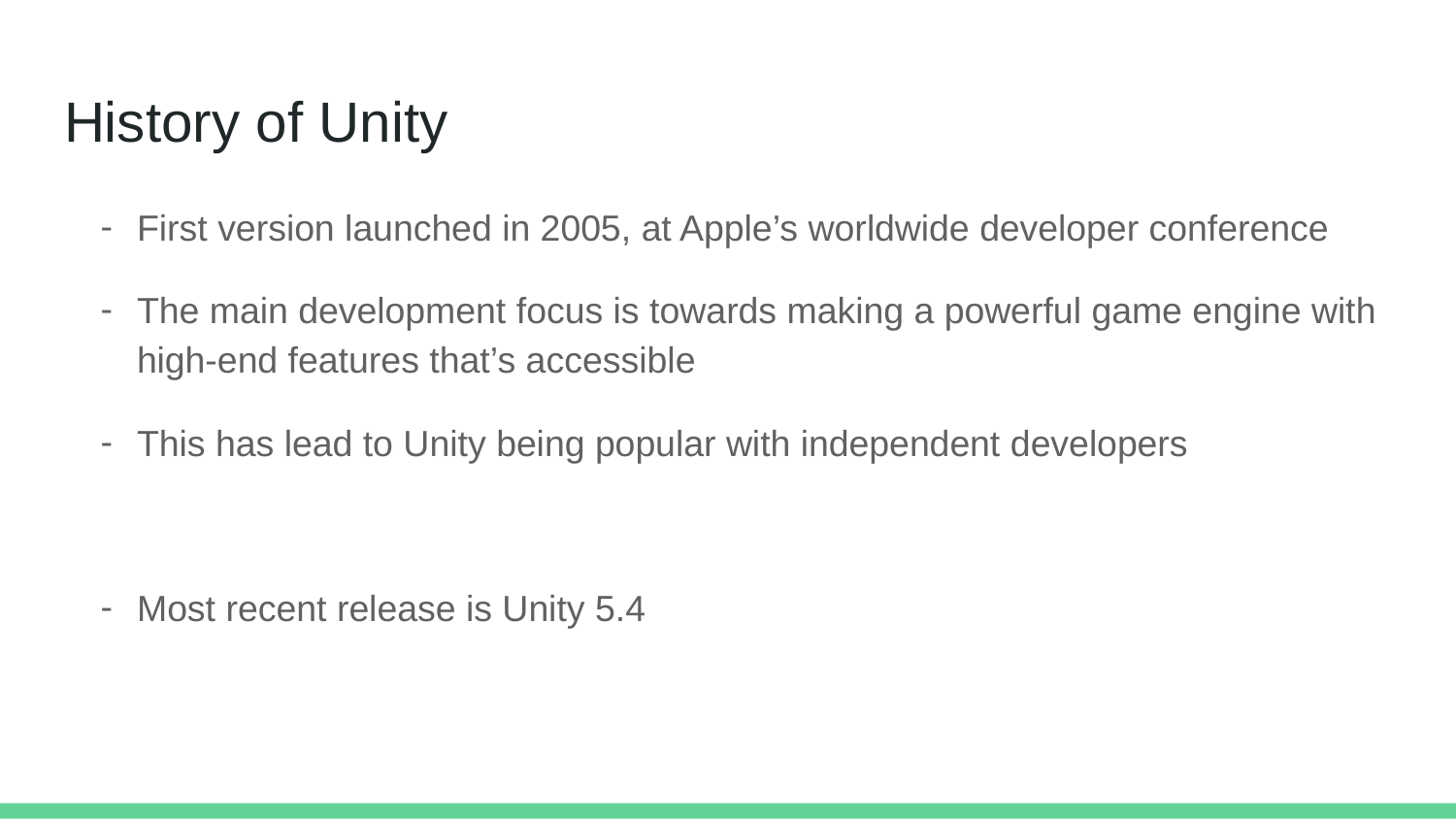

# History of Unity
First version launched in 2005, at Apple’s worldwide developer conference
The main development focus is towards making a powerful game engine with high-end features that’s accessible
This has lead to Unity being popular with independent developers

Most recent release is Unity 5.4